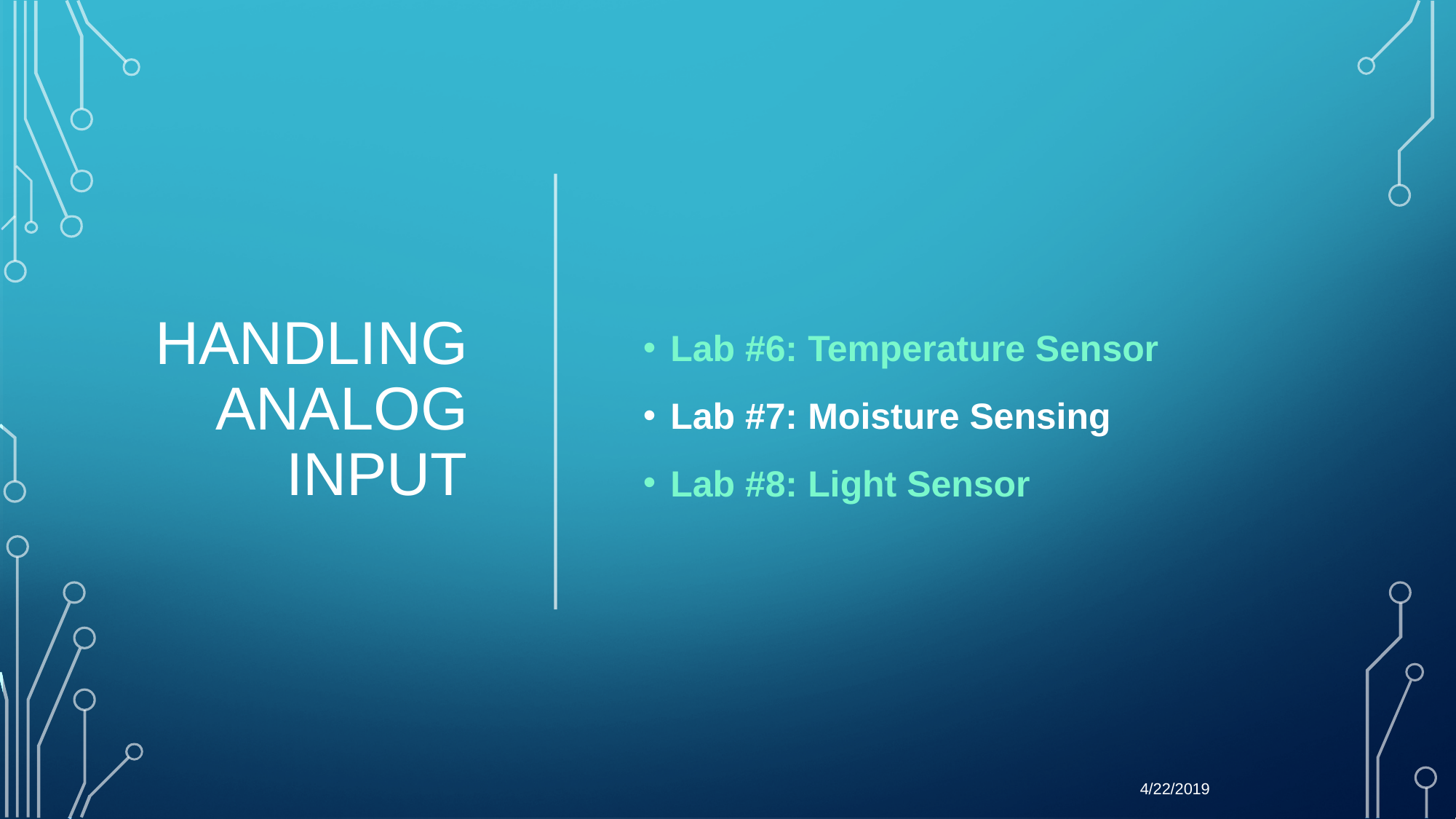

# Handling analog input
Lab #6: Temperature Sensor
Lab #7: Moisture Sensing
Lab #8: Light Sensor
IoT-TLU Laboratory
10
4/22/2019